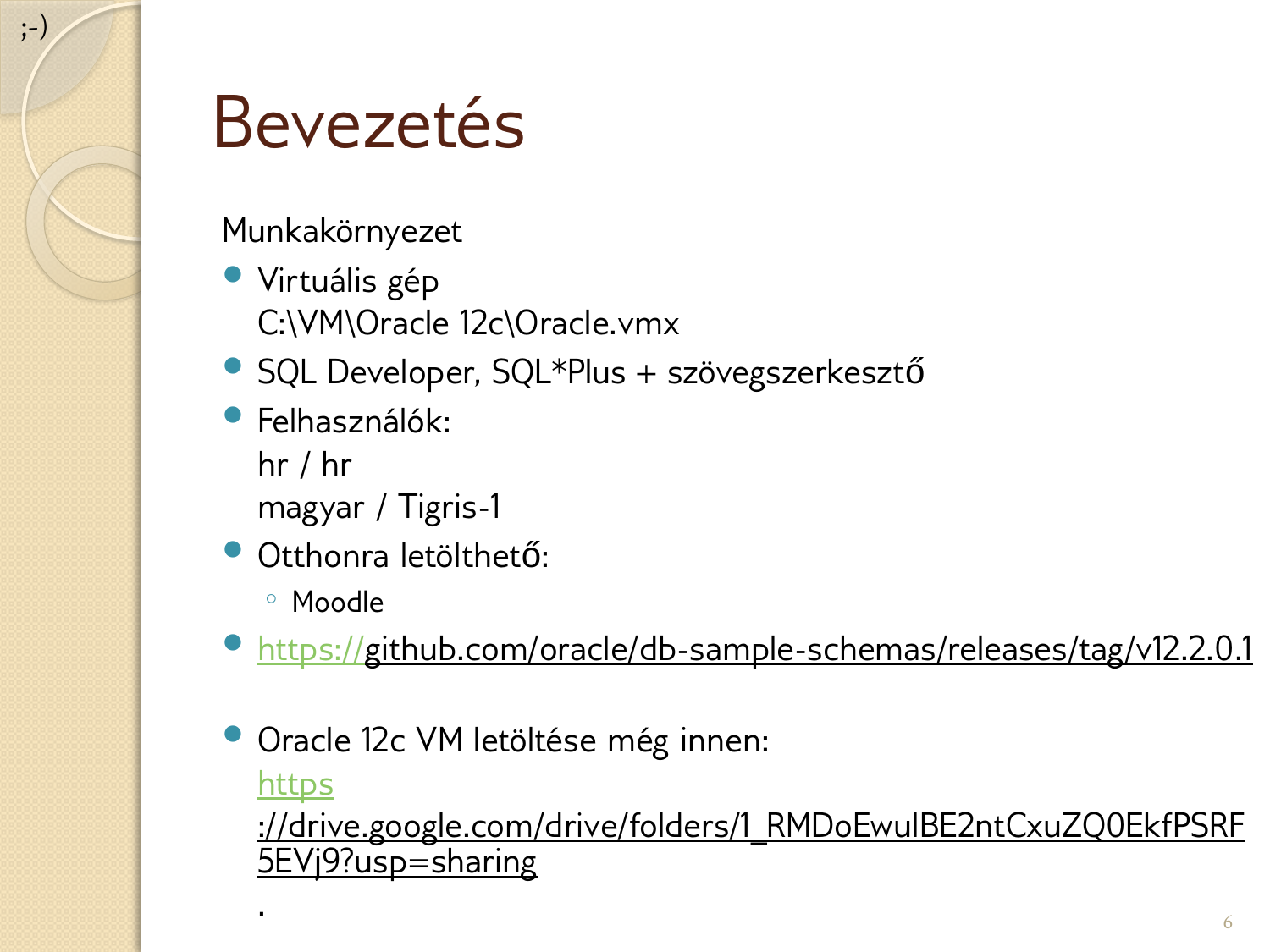

;-)
# Bevezetés
Munkakörnyezet
Virtuális gép
C:\VM\Oracle 12c\Oracle.vmx
SQL Developer, SQL*Plus + szövegszerkesztő
Felhasználók:
hr / hr
magyar / Tigris-1
Otthonra letölthető:
Moodle
https://github.com/oracle/db-sample-schemas/releases/tag/v12.2.0.1
Oracle 12c VM letöltése még innen:
https://drive.google.com/drive/folders/1_RMDoEwulBE2ntCxuZQ0EkfPSRF5EVj9?usp=sharing.

6